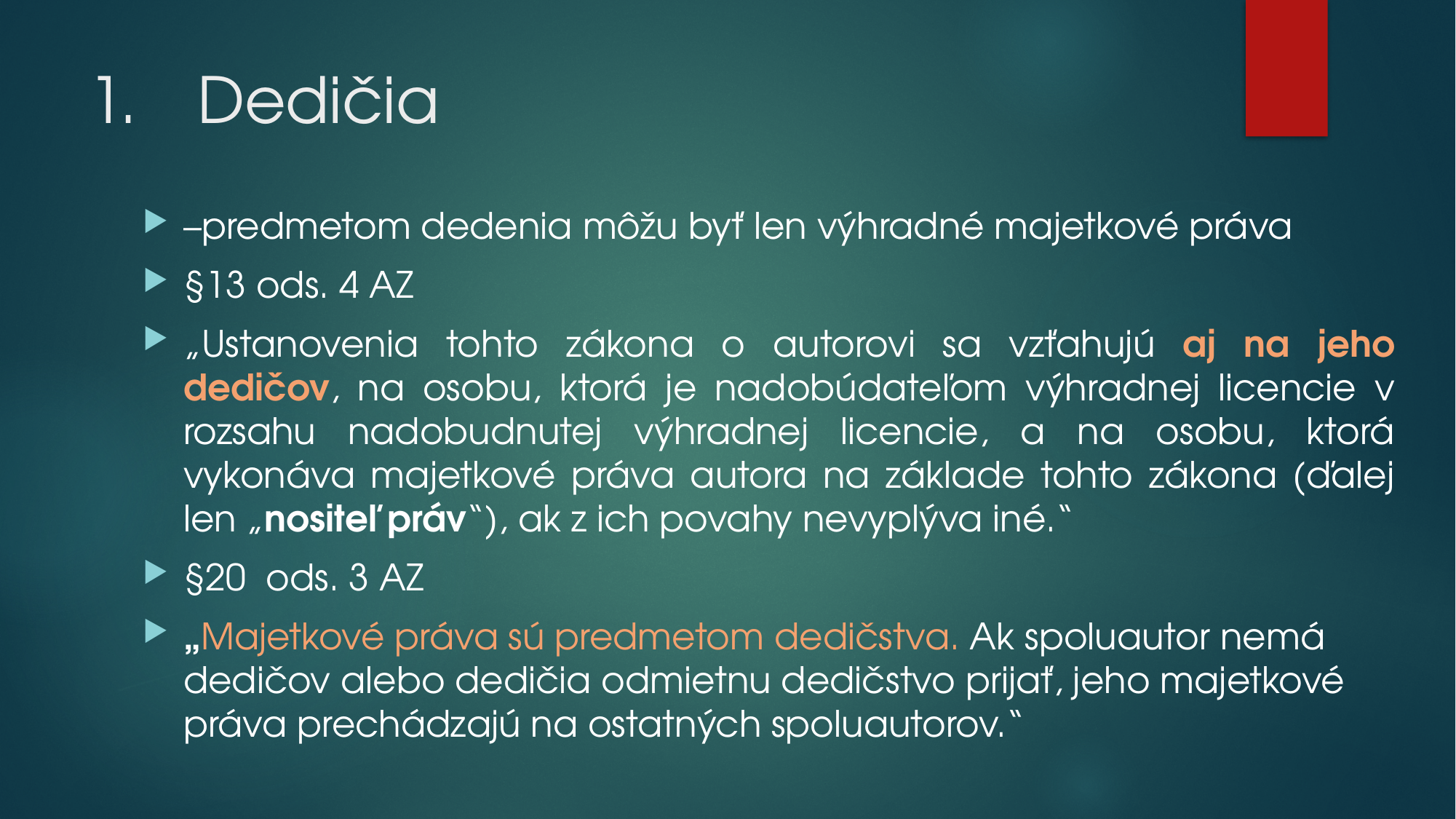

# 1.	Dedičia
–predmetom dedenia môžu byť len výhradné majetkové práva
§13 ods. 4 AZ
„Ustanovenia tohto zákona o autorovi sa vzťahujú aj na jeho dedičov, na osobu, ktorá je nadobúdateľom výhradnej licencie v rozsahu nadobudnutej výhradnej licencie, a na osobu, ktorá vykonáva majetkové práva autora na základe tohto zákona (ďalej len „nositeľ práv“), ak z ich povahy nevyplýva iné.“
§20  ods. 3 AZ
„Majetkové práva sú predmetom dedičstva. Ak spoluautor nemá dedičov alebo dedičia odmietnu dedičstvo prijať, jeho majetkové práva prechádzajú na ostatných spoluautorov.“